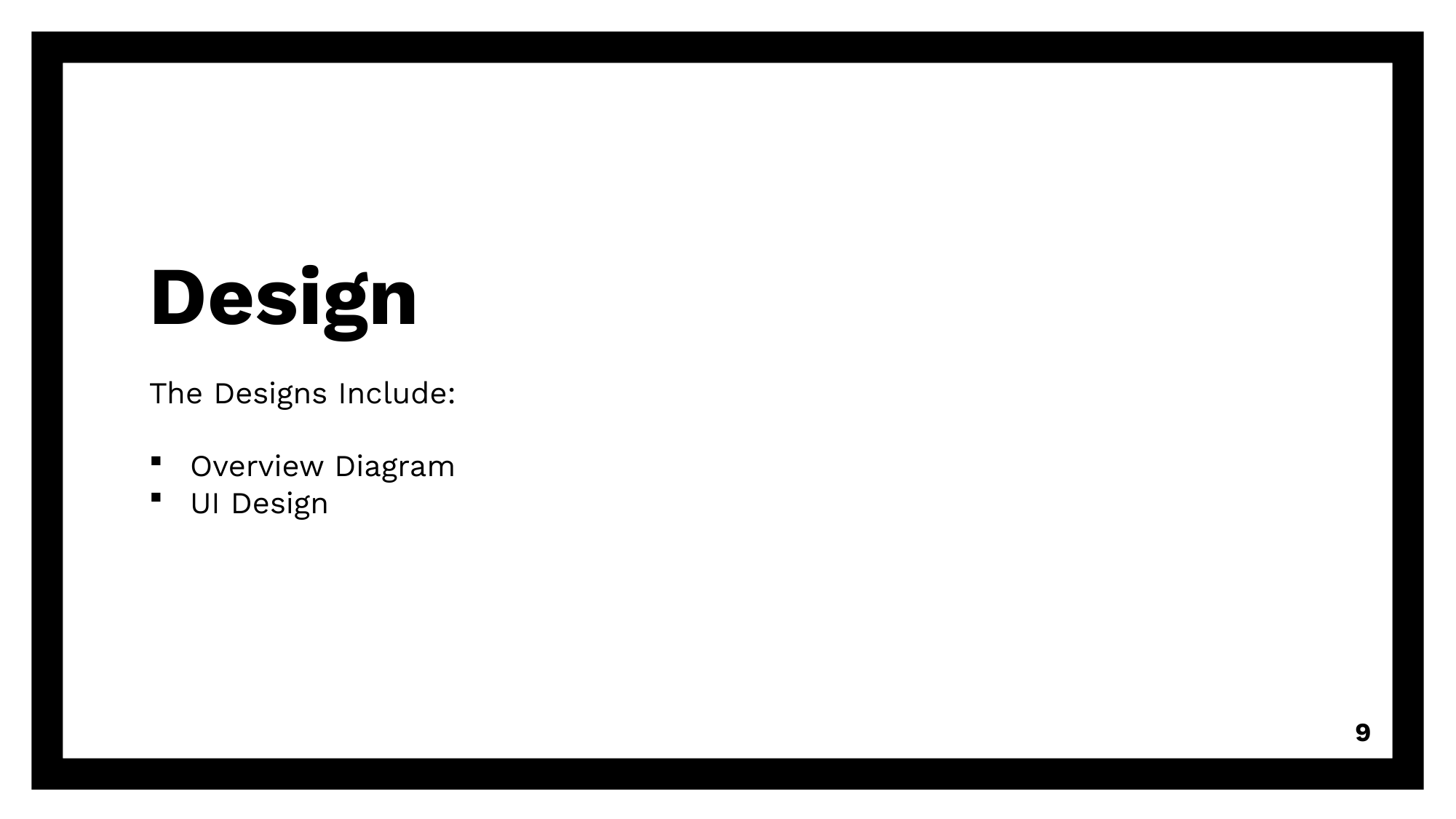

Design
The Designs Include:

Overview Diagram
UI Design
9